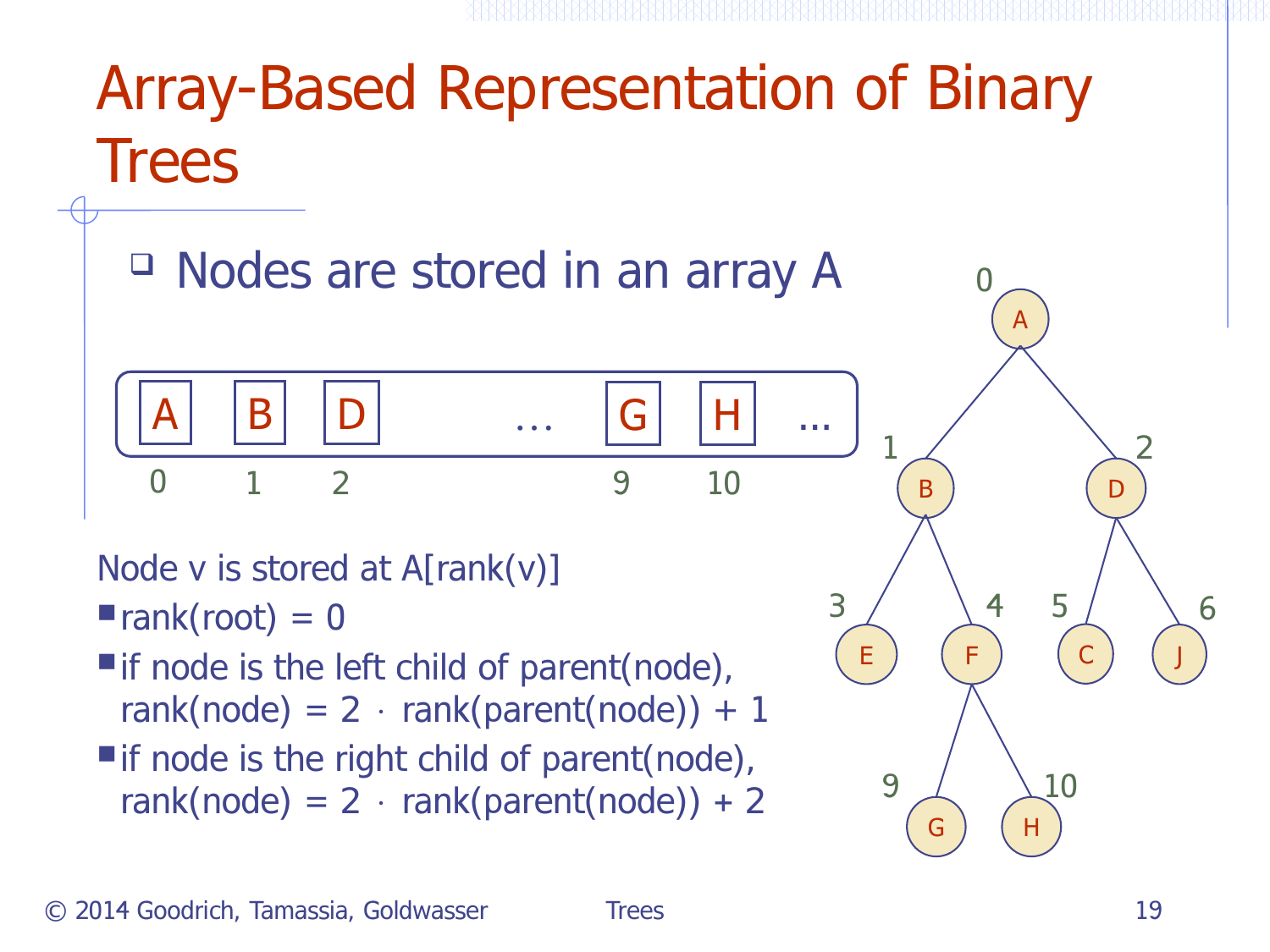

# Array-Based Representation of Binary Trees
Nodes are stored in an array A
0
A

A
B
D
G
H
…
…
1
2
0
1
2
9
10
B
D
Node v is stored at A[rank(v)]
rank(root) = 0
if node is the left child of parent(node), 	rank(node) = 2 ⋅ rank(parent(node)) + 1
if node is the right child of parent(node), 	rank(node) = 2 ⋅ rank(parent(node)) + 2
3
4
5
6
C
E
F
J
9
10
G
H
© 2014 Goodrich, Tamassia, Goldwasser
Trees
19